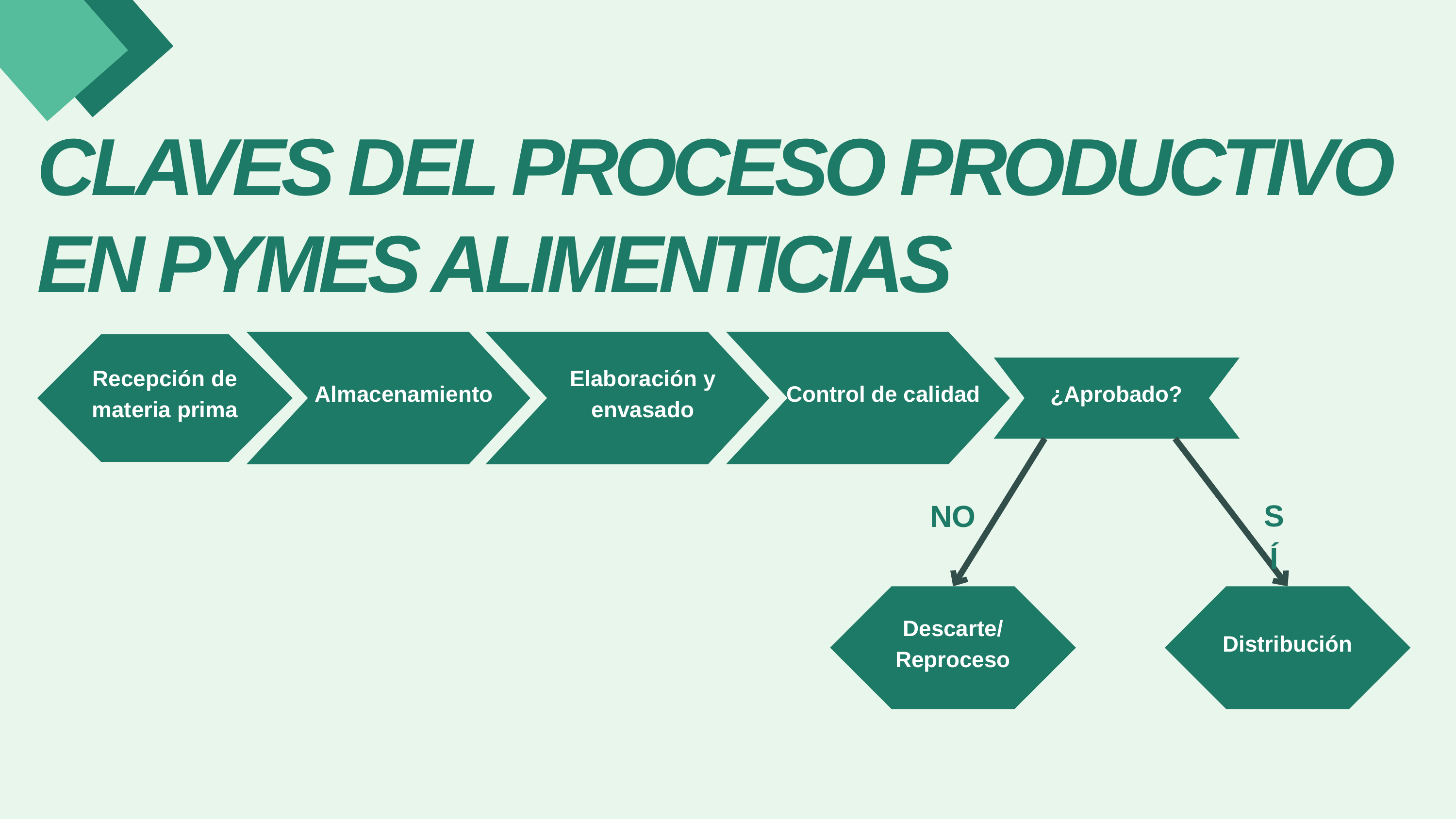

CLAVES DEL PROCESO PRODUCTIVO EN PYMES ALIMENTICIAS

Control de calidad

Almacenamiento

Elaboración y envasado

Recepción de materia prima

¿Aprobado?

NO
SÍ

Descarte/
Reproceso

Distribución